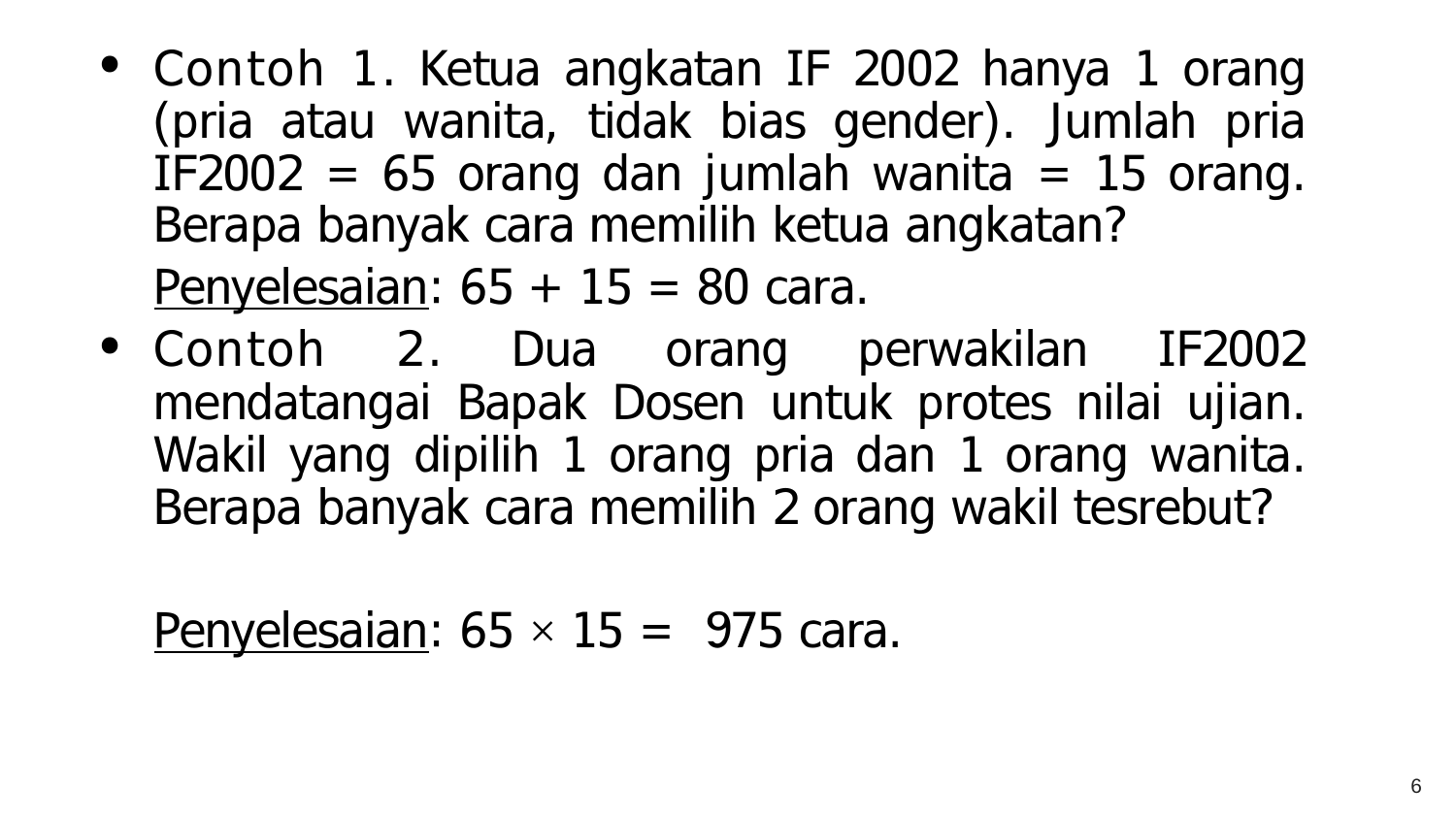

Contoh 1. Ketua angkatan IF 2002 hanya 1 orang (pria atau wanita, tidak bias gender). Jumlah pria IF2002 = 65 orang dan jumlah wanita = 15 orang. Berapa banyak cara memilih ketua angkatan?
	Penyelesaian: 65 + 15 = 80 cara.
Contoh 2. Dua orang perwakilan IF2002 mendatangai Bapak Dosen untuk protes nilai ujian. Wakil yang dipilih 1 orang pria dan 1 orang wanita. Berapa banyak cara memilih 2 orang wakil tesrebut?

	Penyelesaian: 65 × 15 =  975 cara.

6